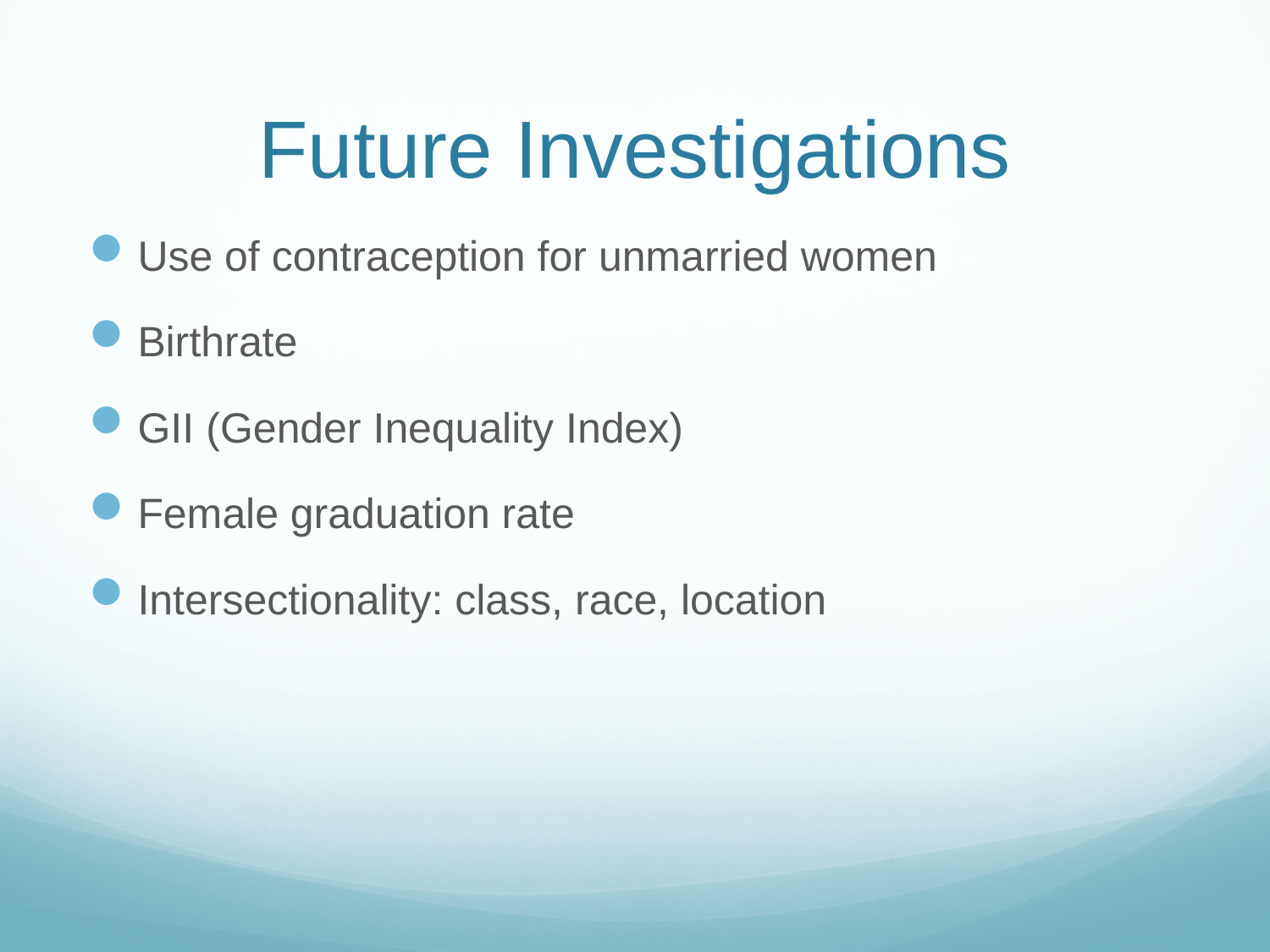

# Future Investigations
Use of contraception for unmarried women
Birthrate
GII (Gender Inequality Index)
Female graduation rate
Intersectionality: class, race, location